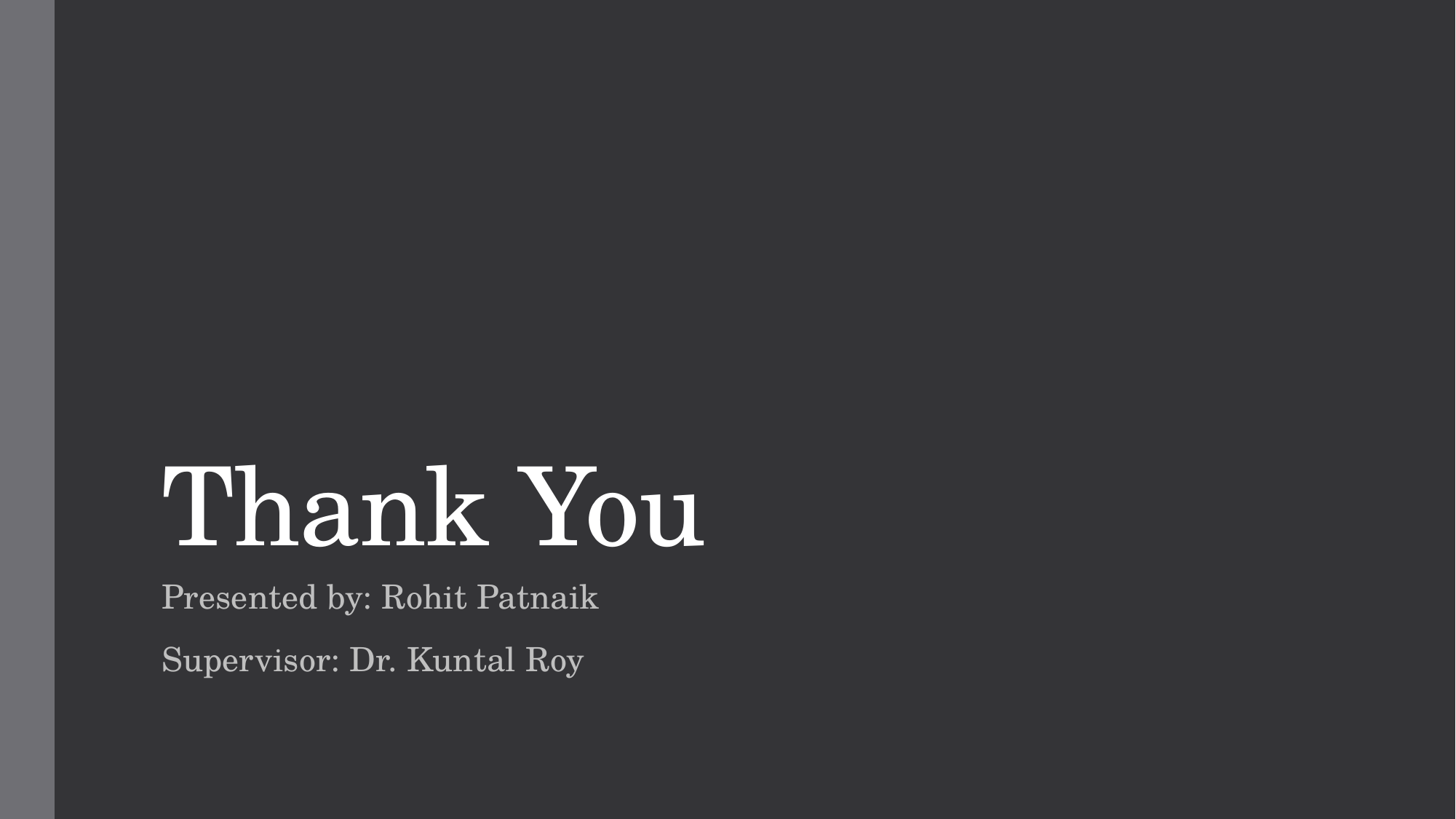

# Thank You
Presented by: Rohit Patnaik
Supervisor: Dr. Kuntal Roy